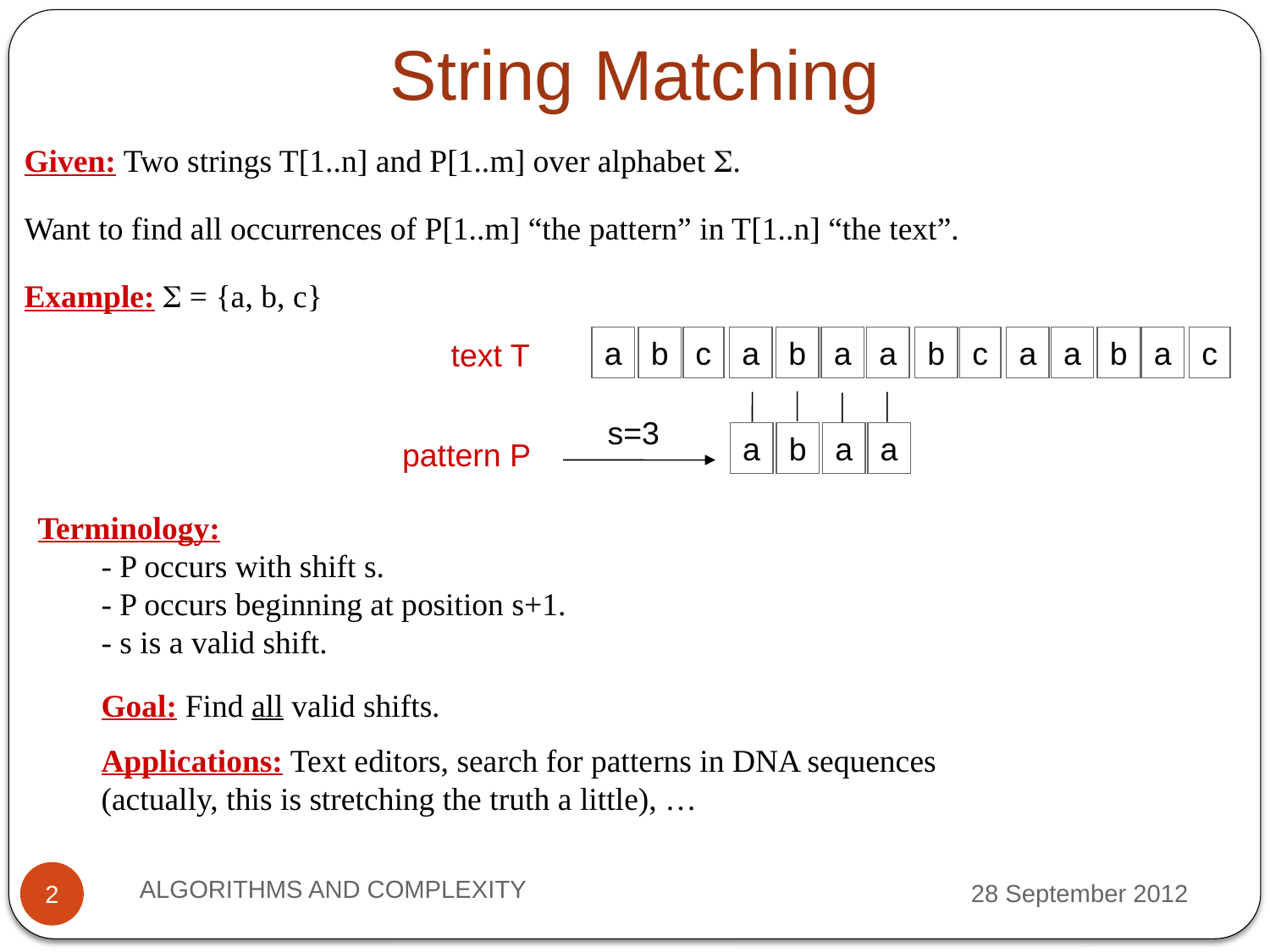

# String Matching
Given: Two strings T[1..n] and P[1..m] over alphabet Σ.

Want to find all occurrences of P[1..m] “the pattern” in T[1..n] “the text”.

Example: Σ = {a, b, c}
a
b
c
a
b
a
a
b
c
a
a
b
a
c
text T

s=3
a
b
a
a
pattern P

Terminology:
- P occurs with shift s.
- P occurs beginning at position s+1.
- s is a valid shift.

Goal: Find all valid shifts.

Applications: Text editors, search for patterns in DNA sequences
(actually, this is stretching the truth a little), …
ALGORITHMS AND COMPLEXITY
28 September 2012
2